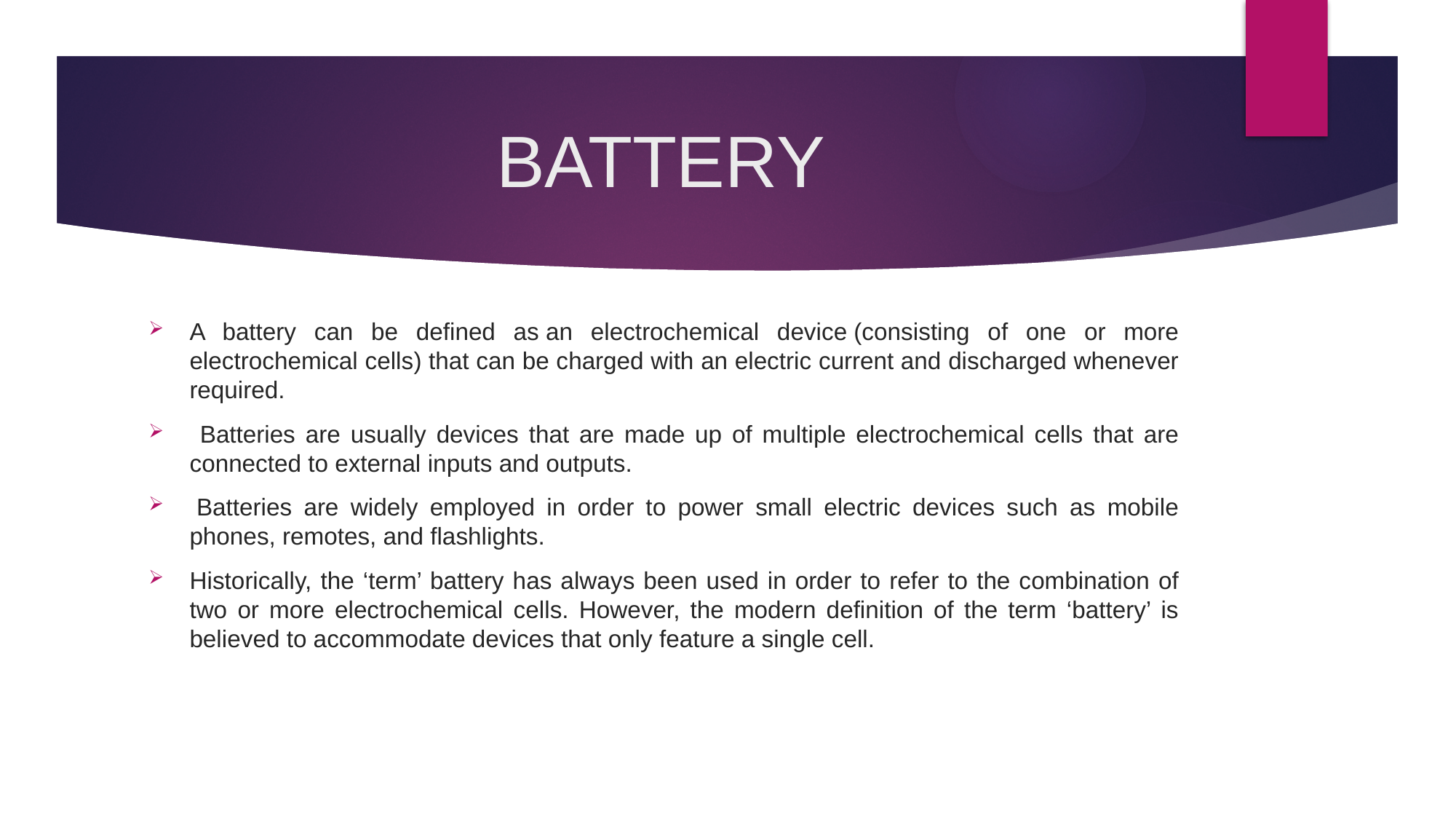

# BATTERY
A battery can be defined as an electrochemical device (consisting of one or more electrochemical cells) that can be charged with an electric current and discharged whenever required.
 Batteries are usually devices that are made up of multiple electrochemical cells that are connected to external inputs and outputs.
 Batteries are widely employed in order to power small electric devices such as mobile phones, remotes, and flashlights.
Historically, the ‘term’ battery has always been used in order to refer to the combination of two or more electrochemical cells. However, the modern definition of the term ‘battery’ is believed to accommodate devices that only feature a single cell.